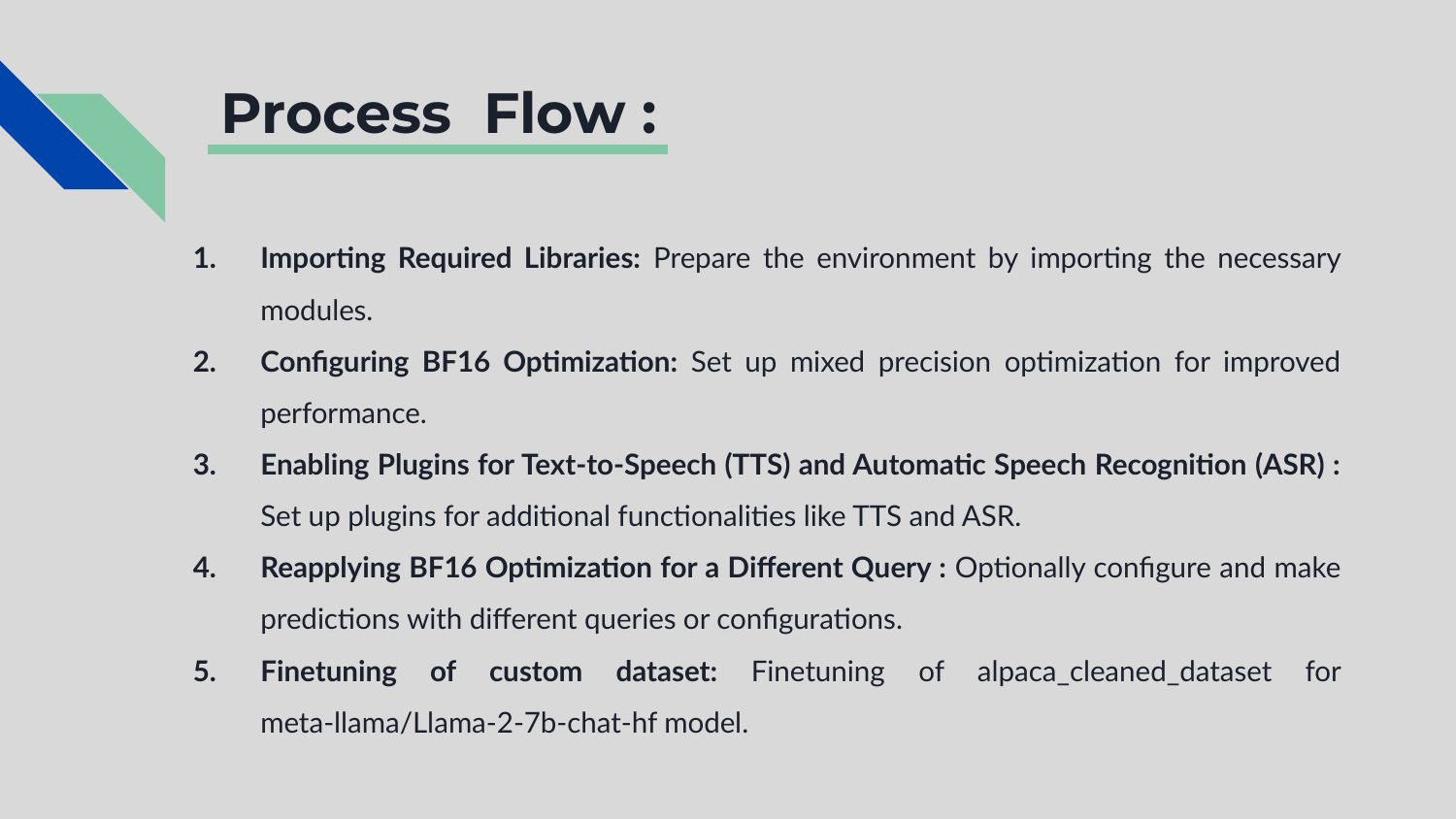

# Process  Flow :

Importing Required Libraries: Prepare the environment by importing the necessary modules.
Configuring BF16 Optimization: Set up mixed precision optimization for improved performance.
Enabling Plugins for Text-to-Speech (TTS) and Automatic Speech Recognition (ASR) : Set up plugins for additional functionalities like TTS and ASR.
Reapplying BF16 Optimization for a Different Query : Optionally configure and make predictions with different queries or configurations.
Finetuning of custom dataset: Finetuning of alpaca_cleaned_dataset for meta-llama/Llama-2-7b-chat-hf model.